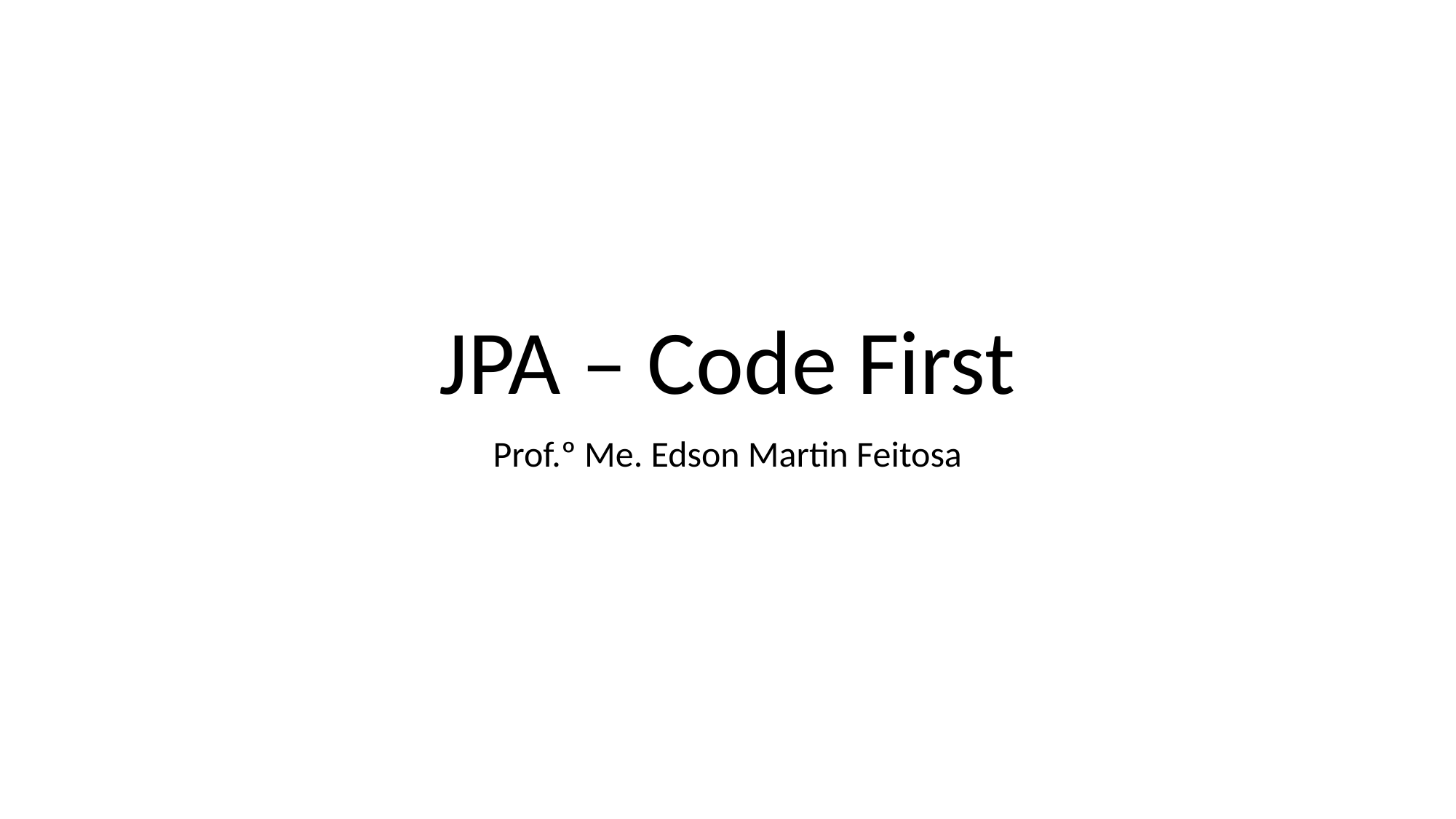

# JPA – Code First
Prof.º Me. Edson Martin Feitosa